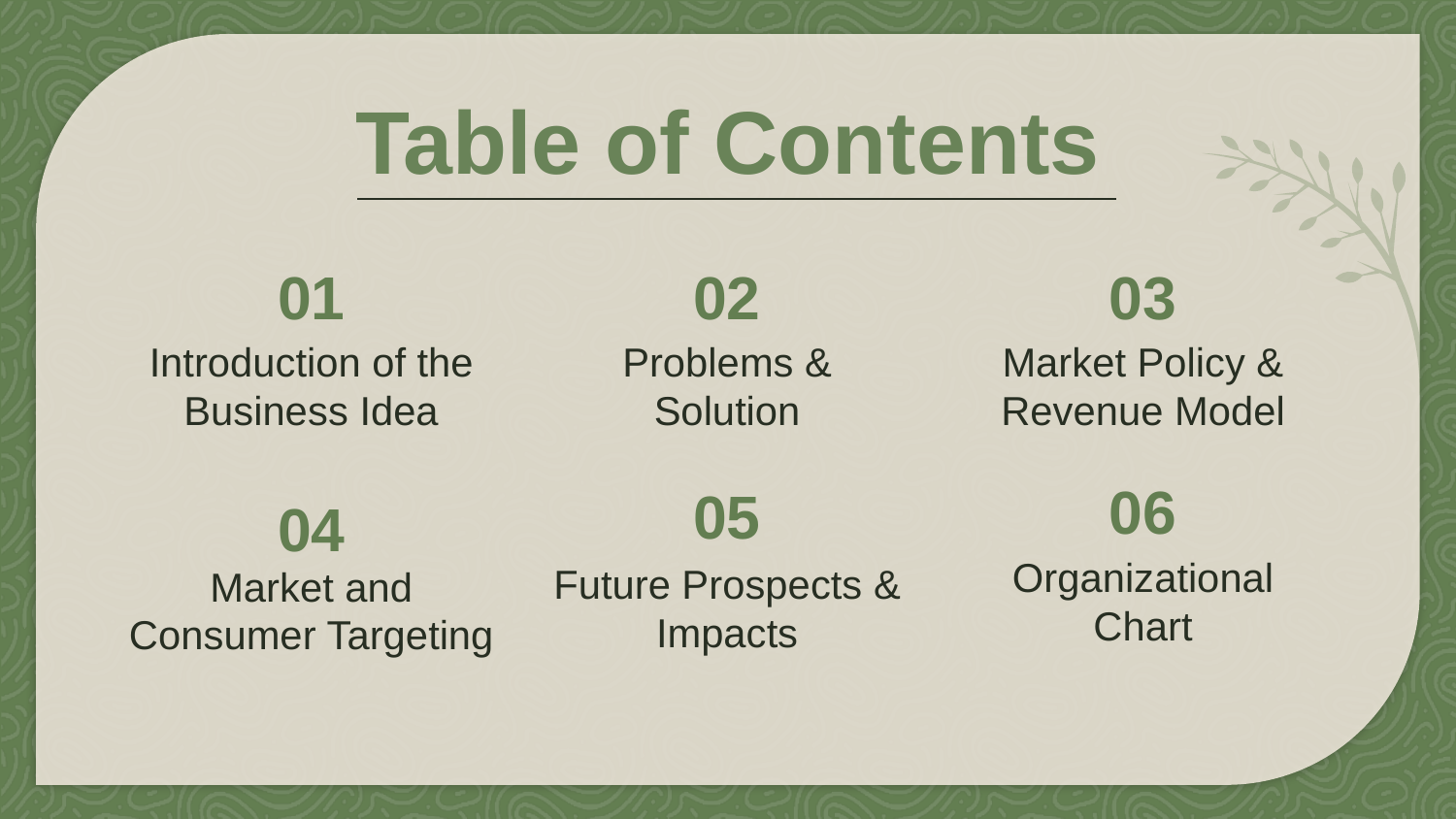

Table of Contents

02
03
# 01
Introduction of the Business Idea
Problems & Solution
Market Policy & Revenue Model
06
05
04
Organizational Chart
Future Prospects & Impacts
Market and Consumer Targeting